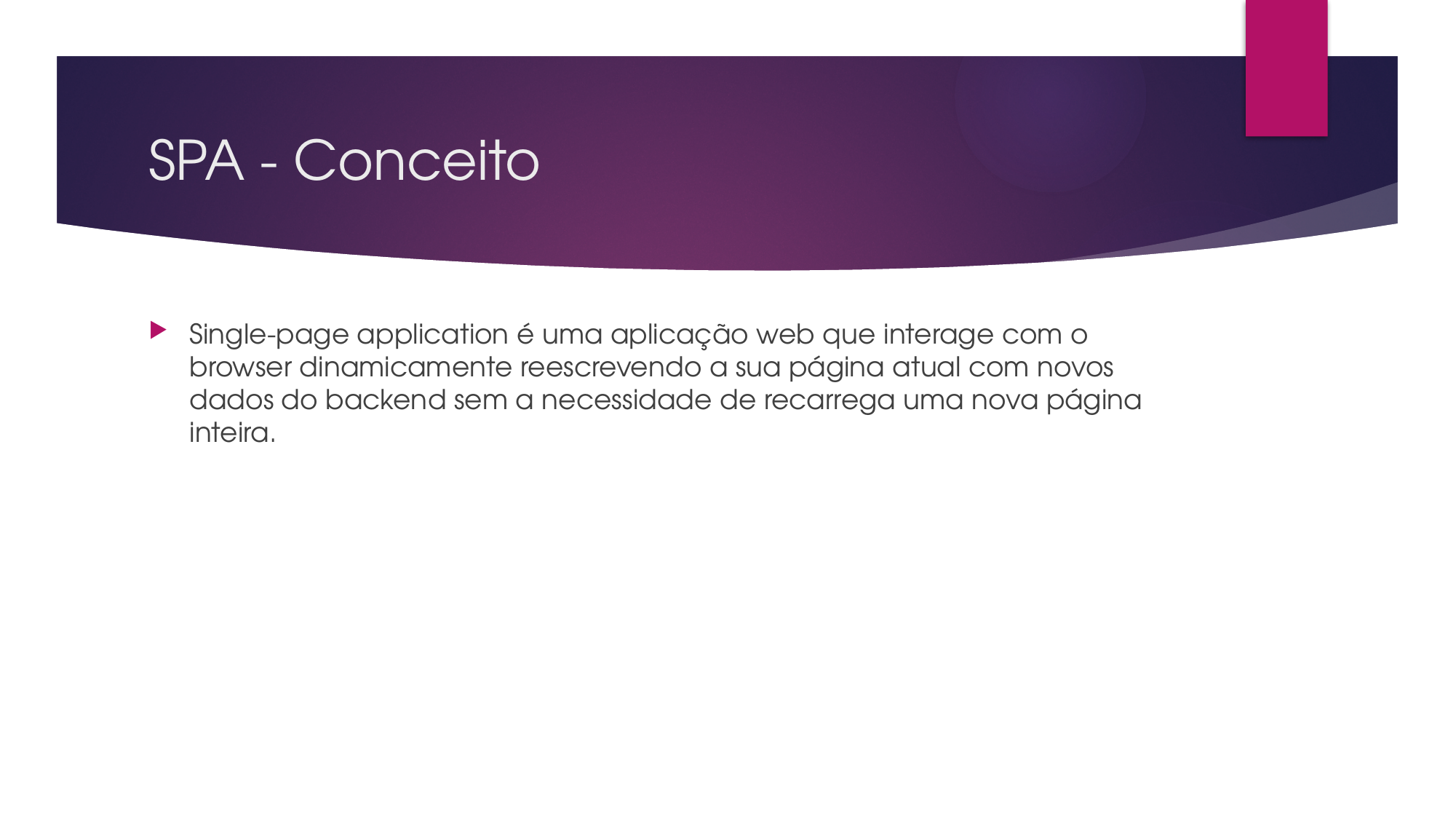

# SPA - Conceito
Single-page application é uma aplicação web que interage com o browser dinamicamente reescrevendo a sua página atual com novos dados do backend sem a necessidade de recarrega uma nova página inteira.